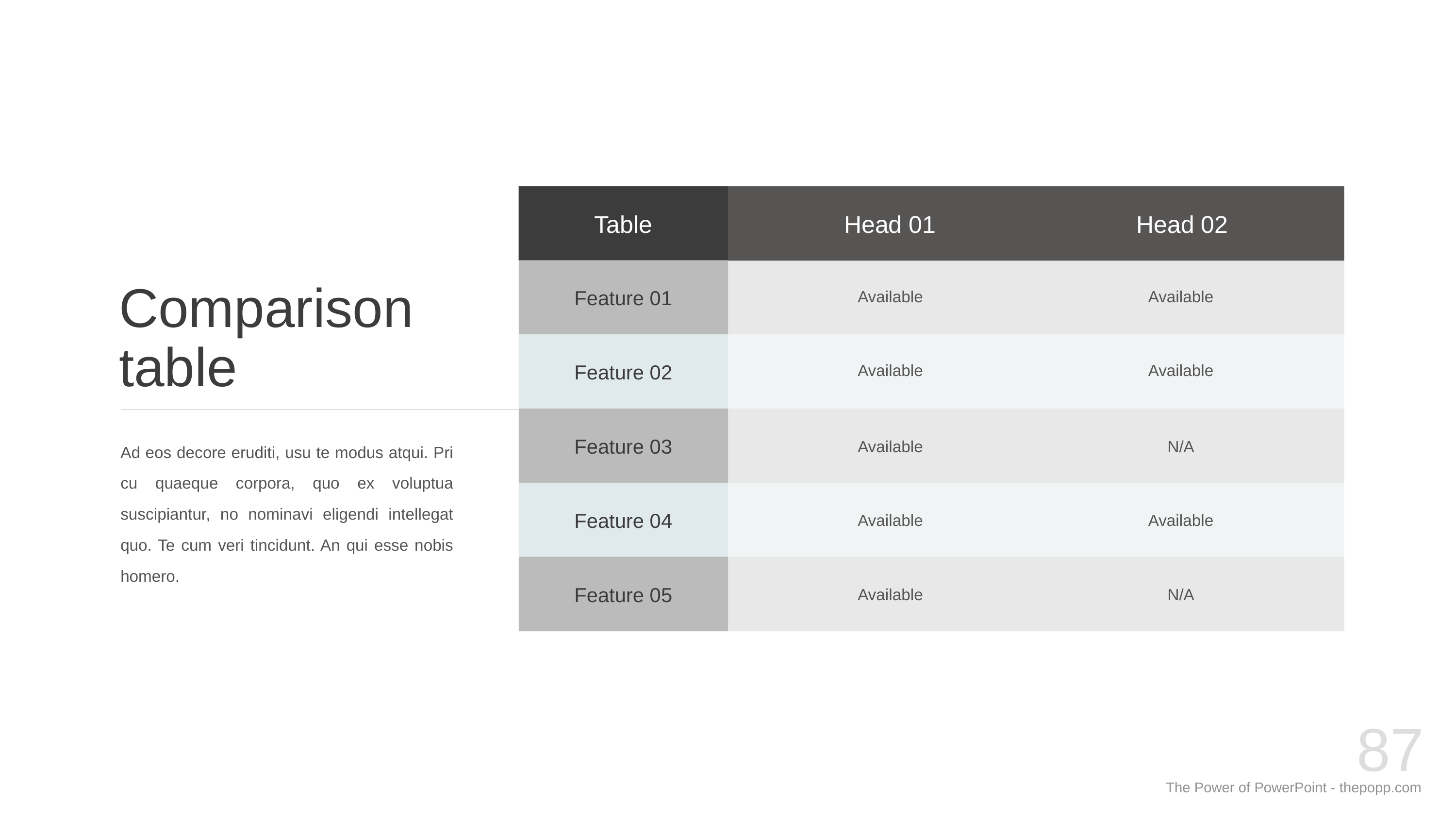

# Comparison table
Head 01
Head 02
Table
Available
Available
Feature 01
Available
Available
Feature 02
Feature 03
Available
N/A
Ad eos decore eruditi, usu te modus atqui. Pri cu quaeque corpora, quo ex voluptua suscipiantur, no nominavi eligendi intellegat quo. Te cum veri tincidunt. An qui esse nobis homero.
Feature 04
Available
Available
Feature 05
Available
N/A
87
The Power of PowerPoint - thepopp.com